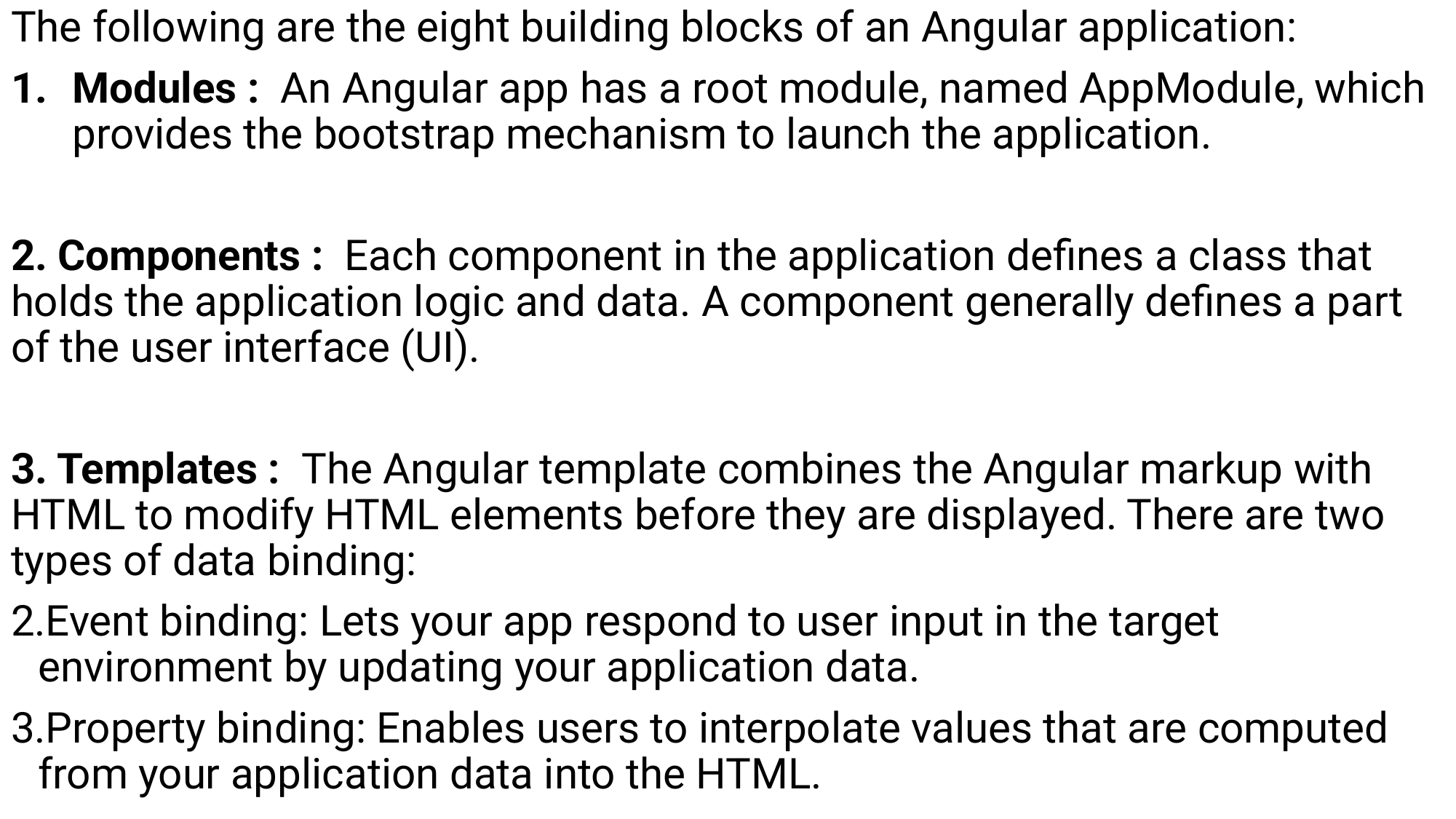

The following are the eight building blocks of an Angular application:
Modules :  An Angular app has a root module, named AppModule, which provides the bootstrap mechanism to launch the application.

2. Components :  Each component in the application defines a class that holds the application logic and data. A component generally defines a part of the user interface (UI).

3. Templates :  The Angular template combines the Angular markup with HTML to modify HTML elements before they are displayed. There are two types of data binding:
Event binding: Lets your app respond to user input in the target environment by updating your application data.
Property binding: Enables users to interpolate values that are computed from your application data into the HTML.